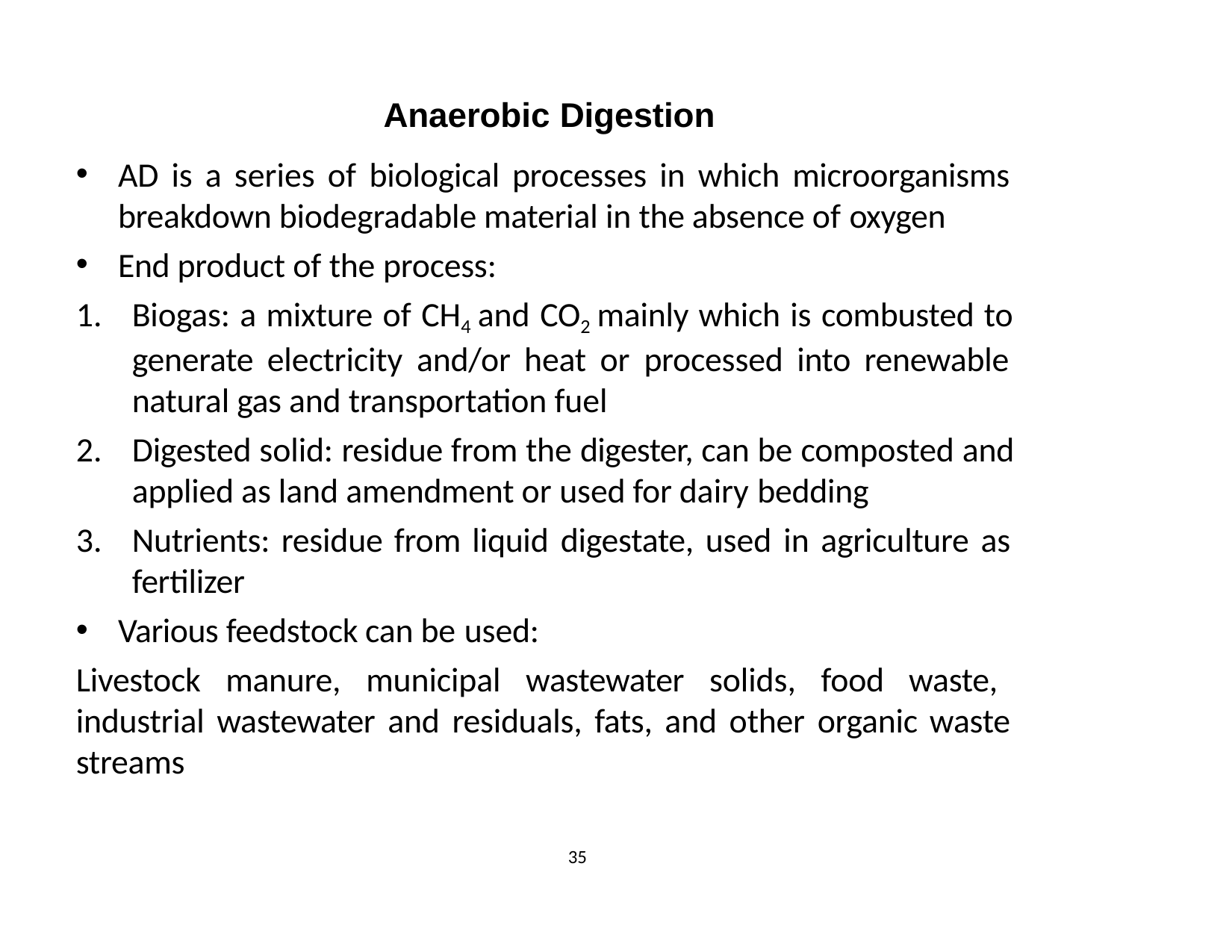

Anaerobic Digestion
AD is a series of biological processes in which microorganisms  breakdown biodegradable material in the absence of oxygen
End product of the process:
Biogas: a mixture of CH4 and CO2 mainly which is combusted to  generate electricity and/or heat or processed into renewable  natural gas and transportation fuel
Digested solid: residue from the digester, can be composted and  applied as land amendment or used for dairy bedding
Nutrients: residue from liquid digestate, used in agriculture as  fertilizer
Various feedstock can be used:
Livestock manure, municipal wastewater solids, food waste,  industrial wastewater and residuals, fats, and other organic waste  streams
35